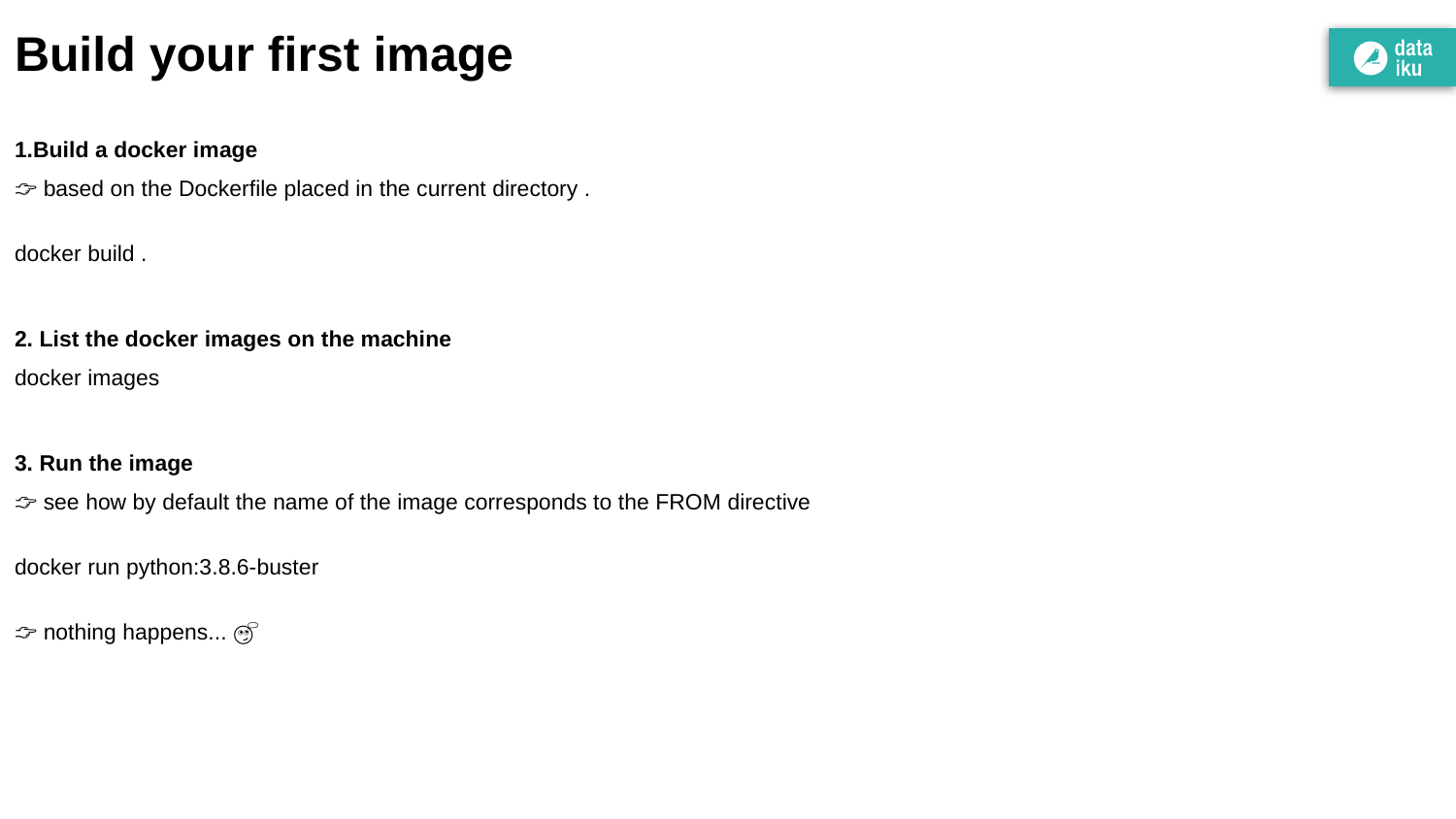

# Build your first image

1.Build a docker image
👉 based on the Dockerfile placed in the current directory .
docker build .

2. List the docker images on the machine
docker images

3. Run the image
👉 see how by default the name of the image corresponds to the FROM directive
docker run python:3.8.6-buster

👉 nothing happens... 🤔